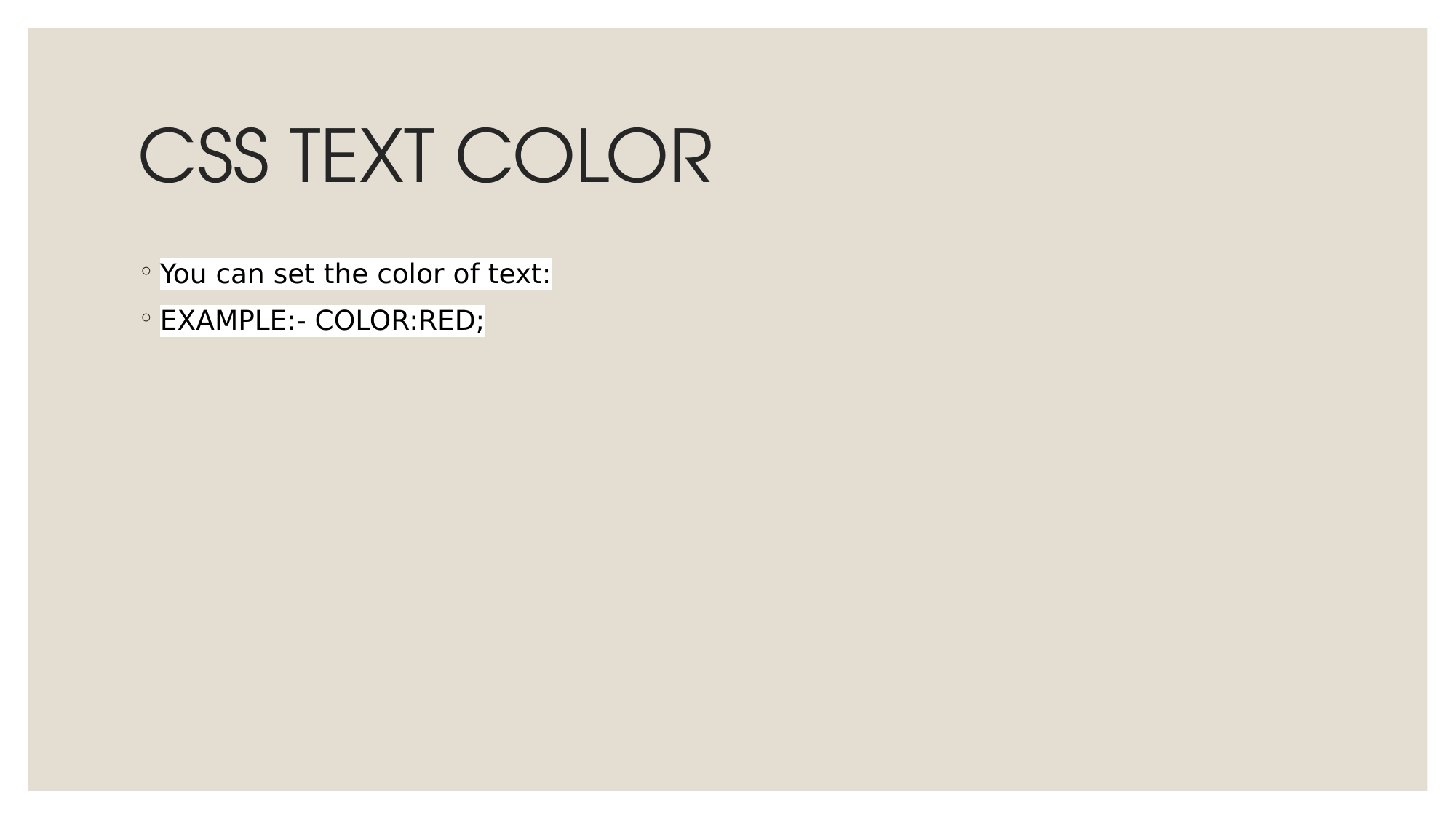

# CSS TEXT COLOR
You can set the color of text:
EXAMPLE:- COLOR:RED;